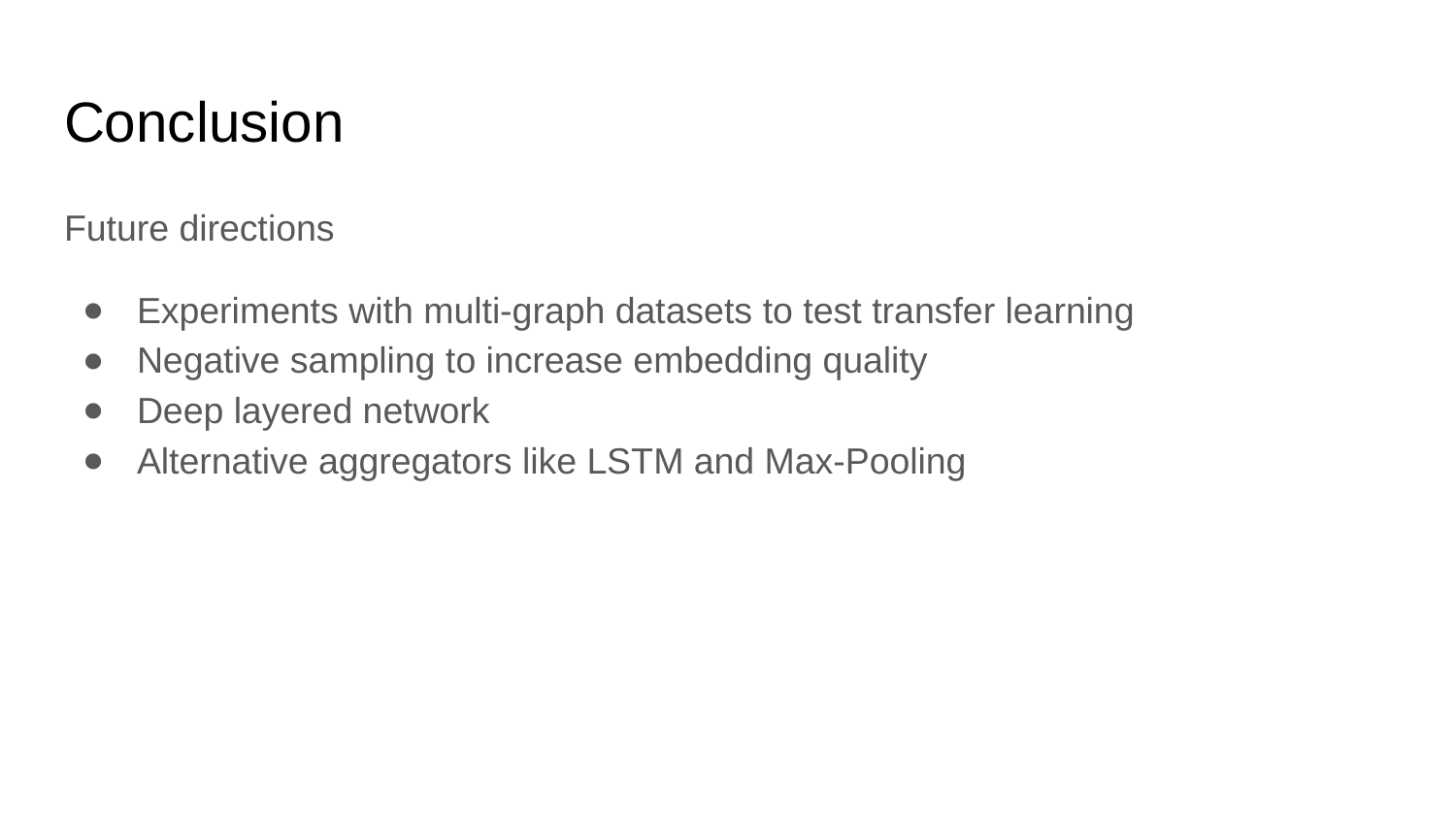

# Conclusion
Future directions
Experiments with multi-graph datasets to test transfer learning
Negative sampling to increase embedding quality
Deep layered network
Alternative aggregators like LSTM and Max-Pooling